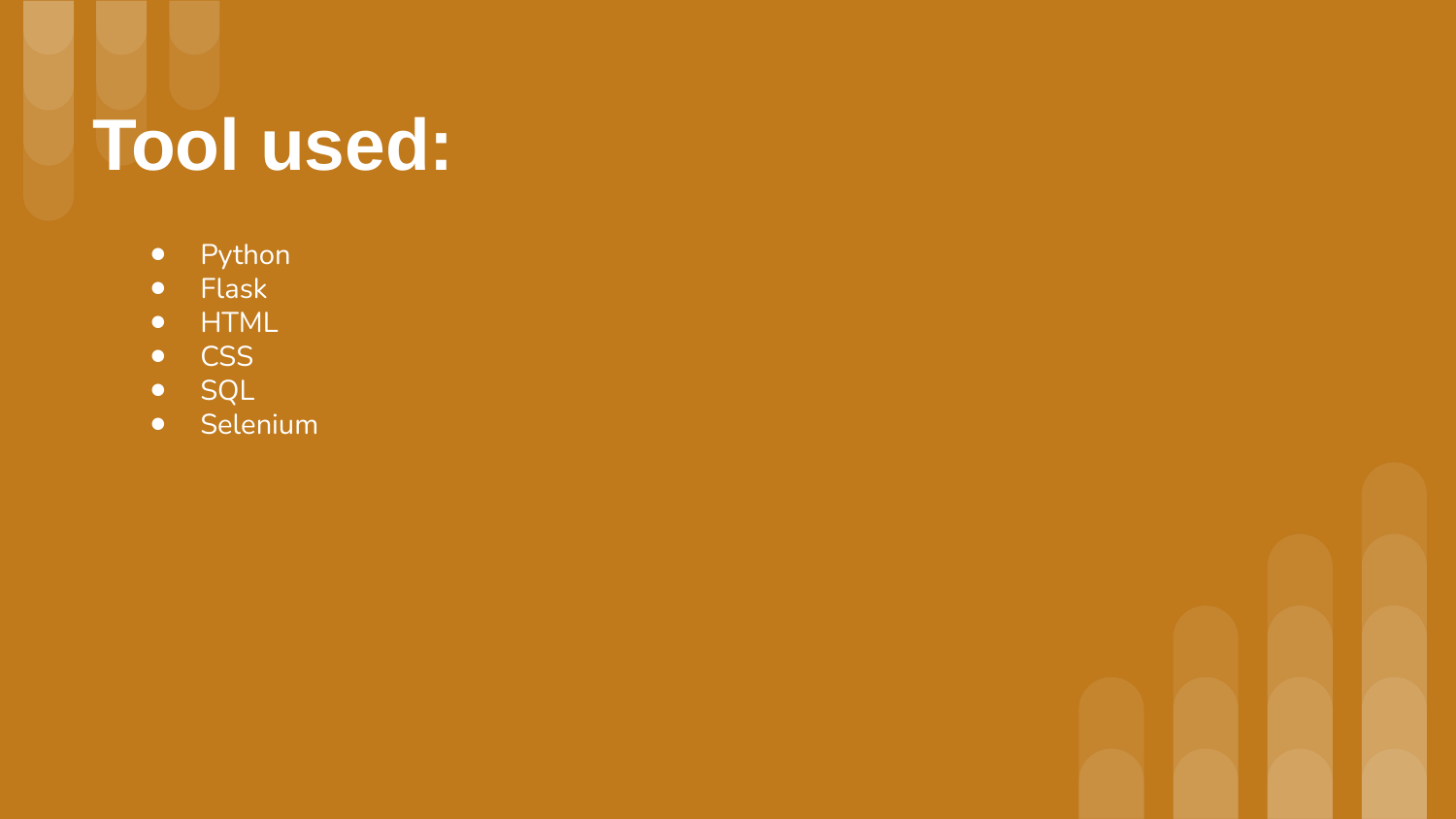

# Tool used:
Python
Flask
HTML
CSS
SQL
Selenium